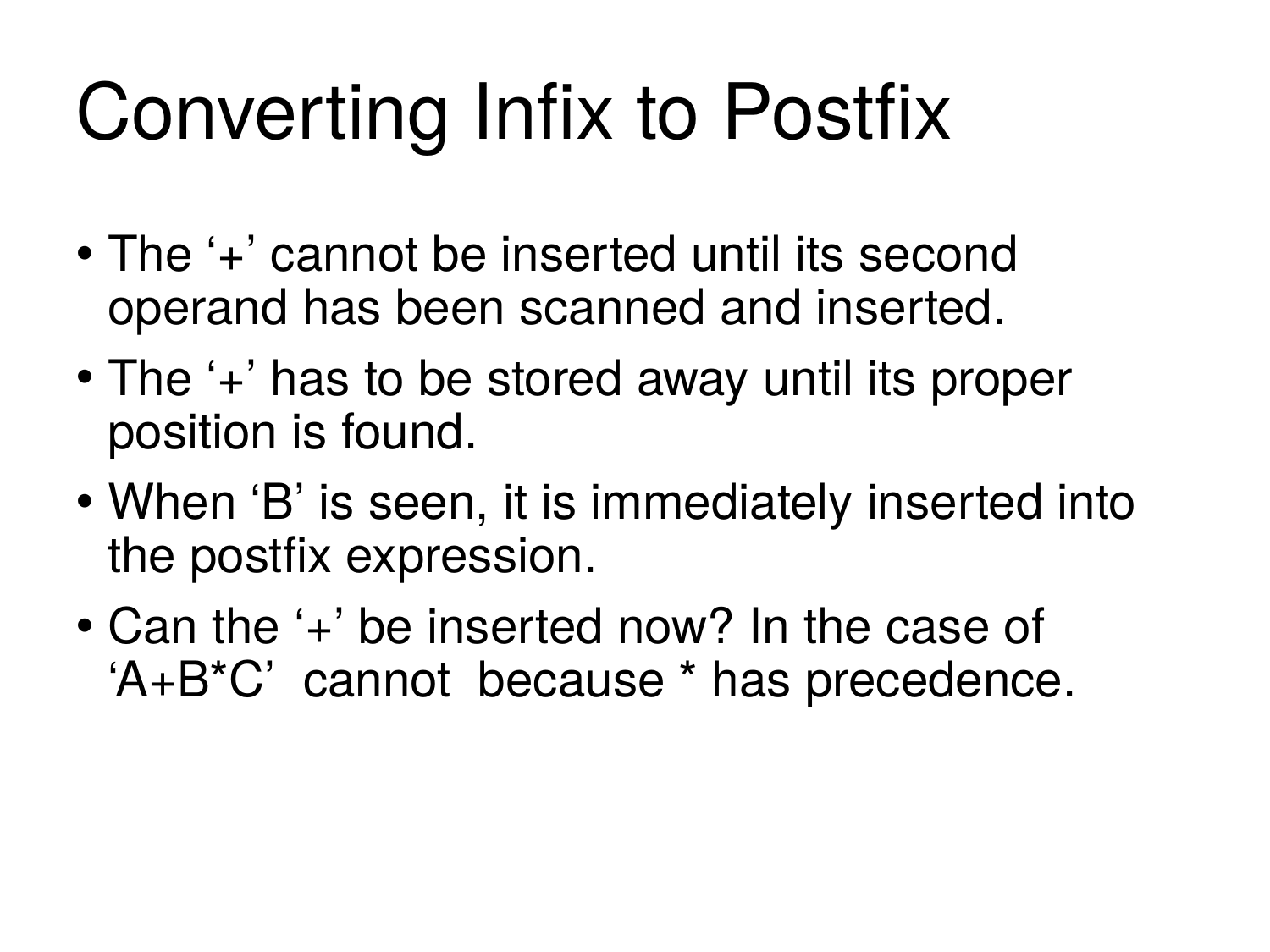

# Converting Infix to Postfix
The ‘+’ cannot be inserted until its second operand has been scanned and inserted.
The ‘+’ has to be stored away until its proper position is found.
When ‘B’ is seen, it is immediately inserted into the postfix expression.
Can the ‘+’ be inserted now? In the case of ‘A+B*C’  cannot  because * has precedence.